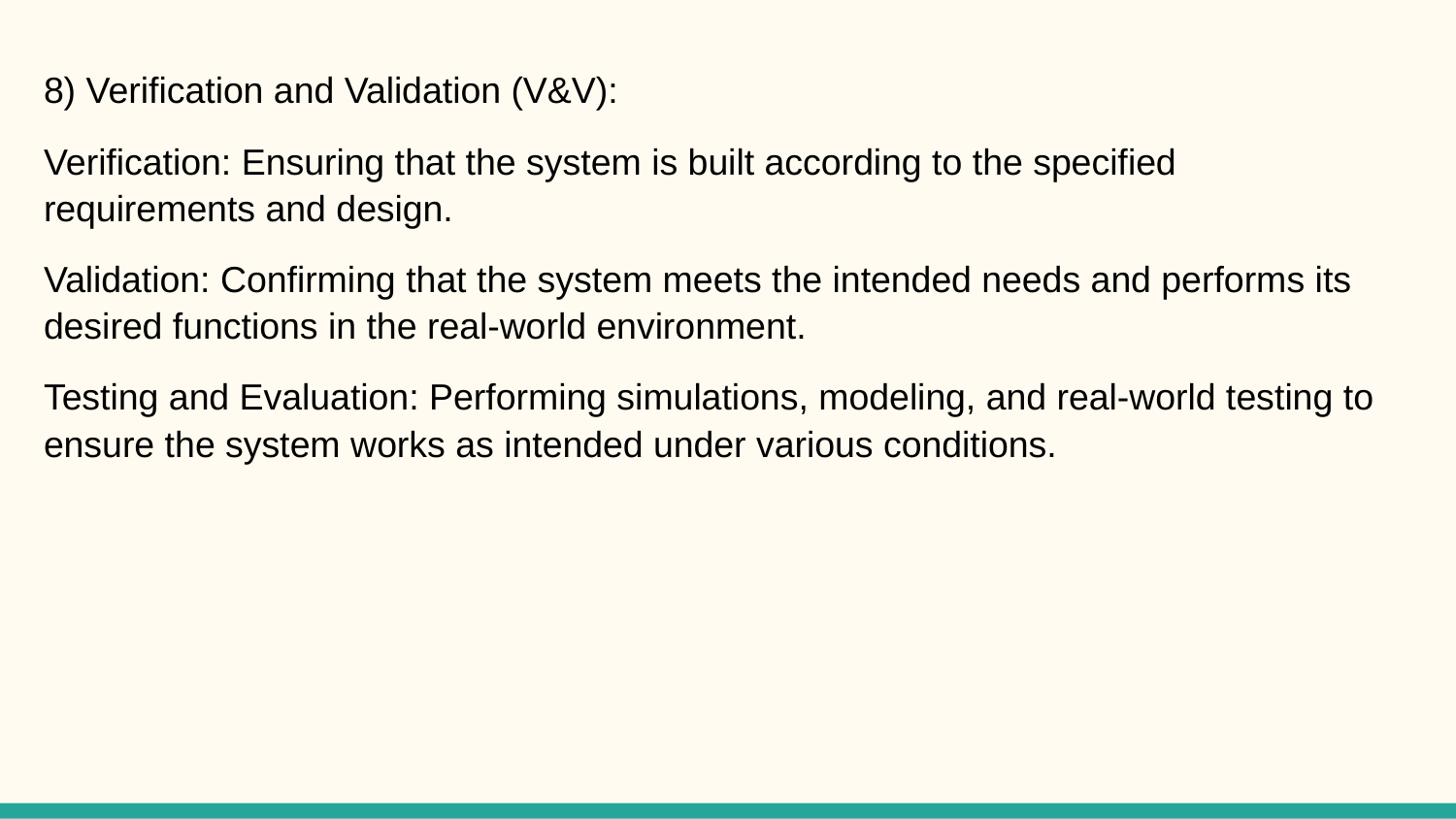

8) Verification and Validation (V&V):
Verification: Ensuring that the system is built according to the specified requirements and design.
Validation: Confirming that the system meets the intended needs and performs its desired functions in the real-world environment.
Testing and Evaluation: Performing simulations, modeling, and real-world testing to ensure the system works as intended under various conditions.